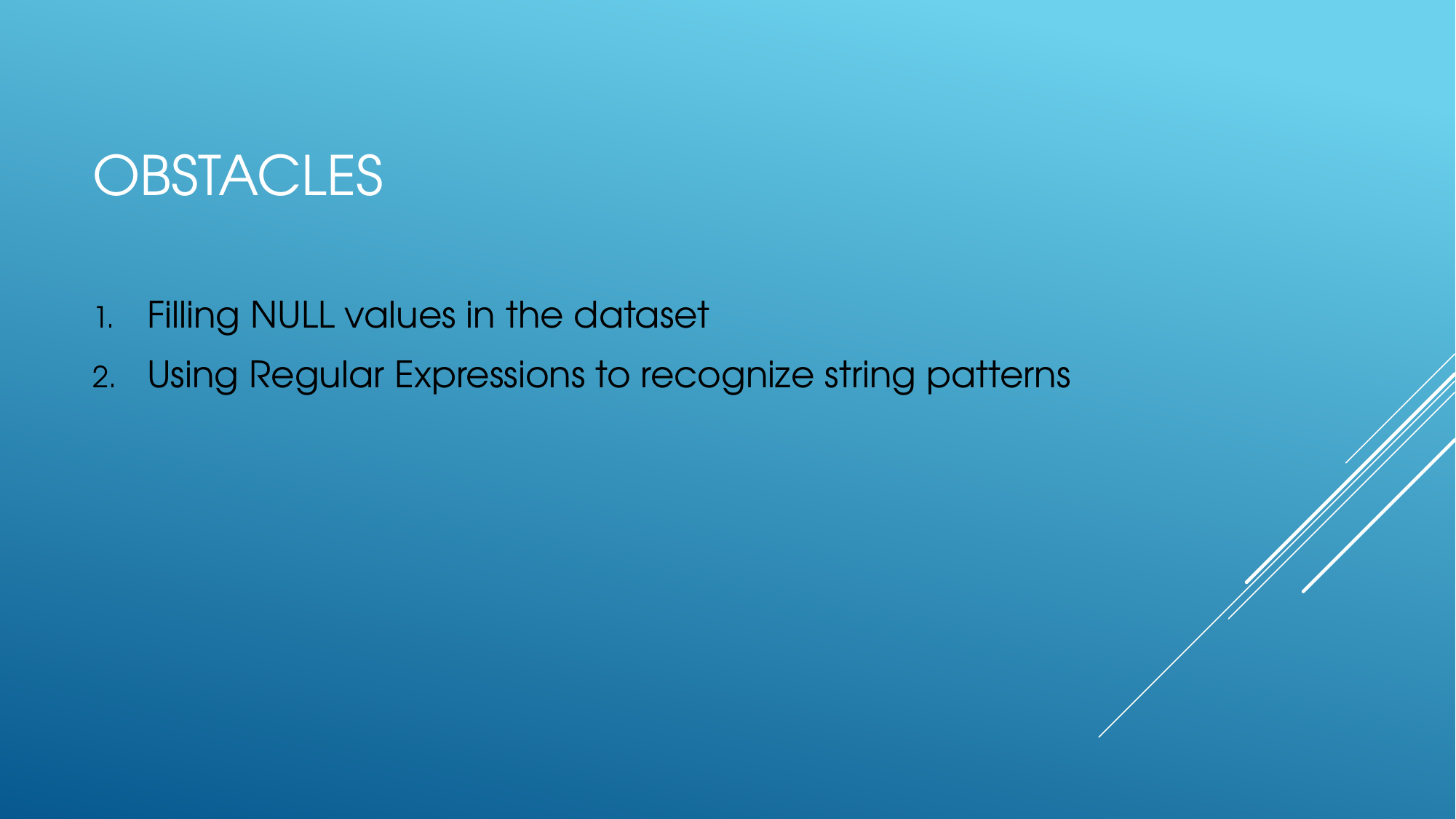

# Obstacles
Filling NULL values in the dataset
Using Regular Expressions to recognize string patterns